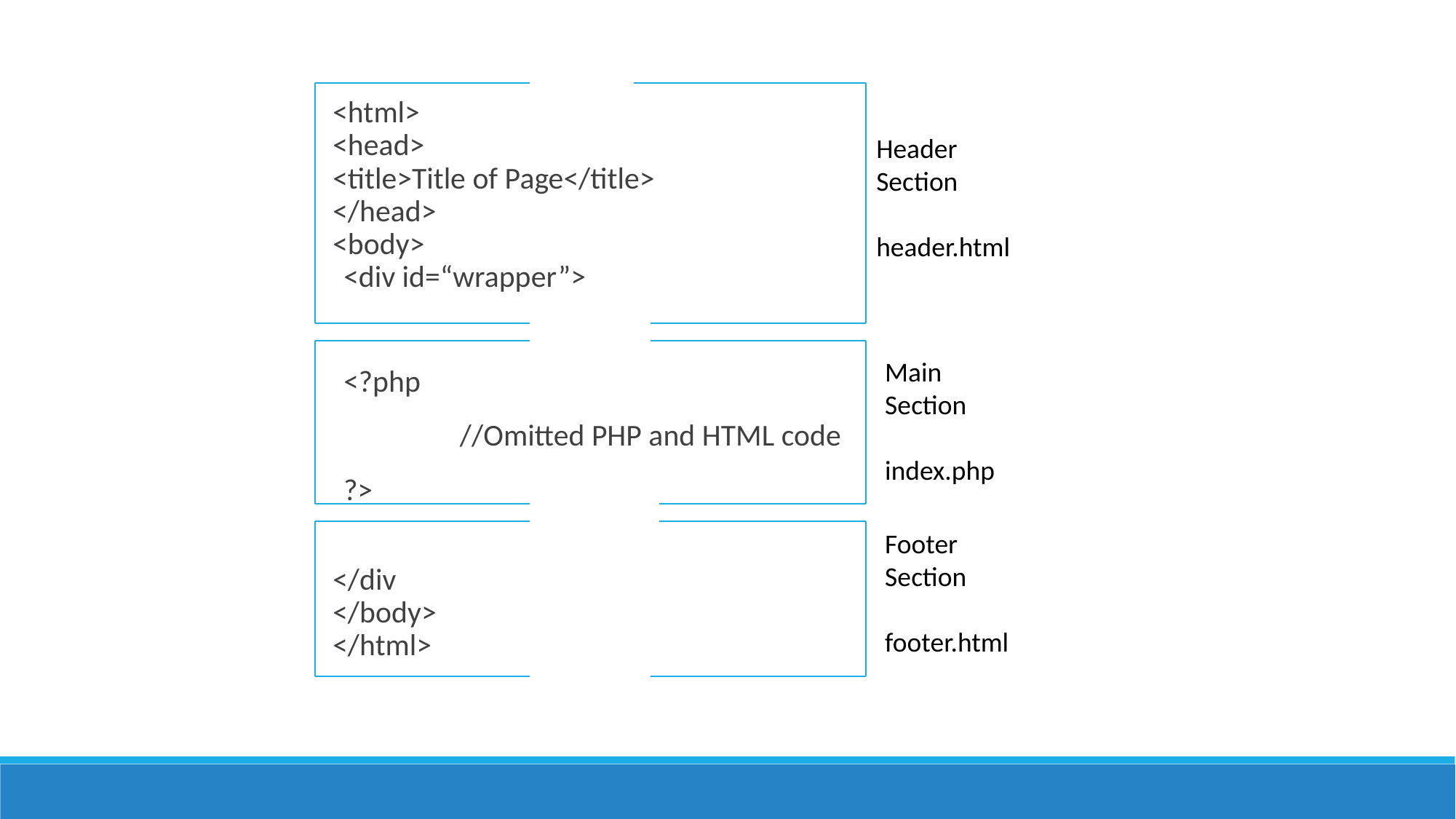

<html>
<head>
<title>Title of Page</title>
</head>
<body>
	<div id=“wrapper”>

	<?php
		 //Omitted PHP and HTML code
	?>

</div
</body>
</html>

Header Section

header.html

Main Section

index.php
Footer Section

footer.html